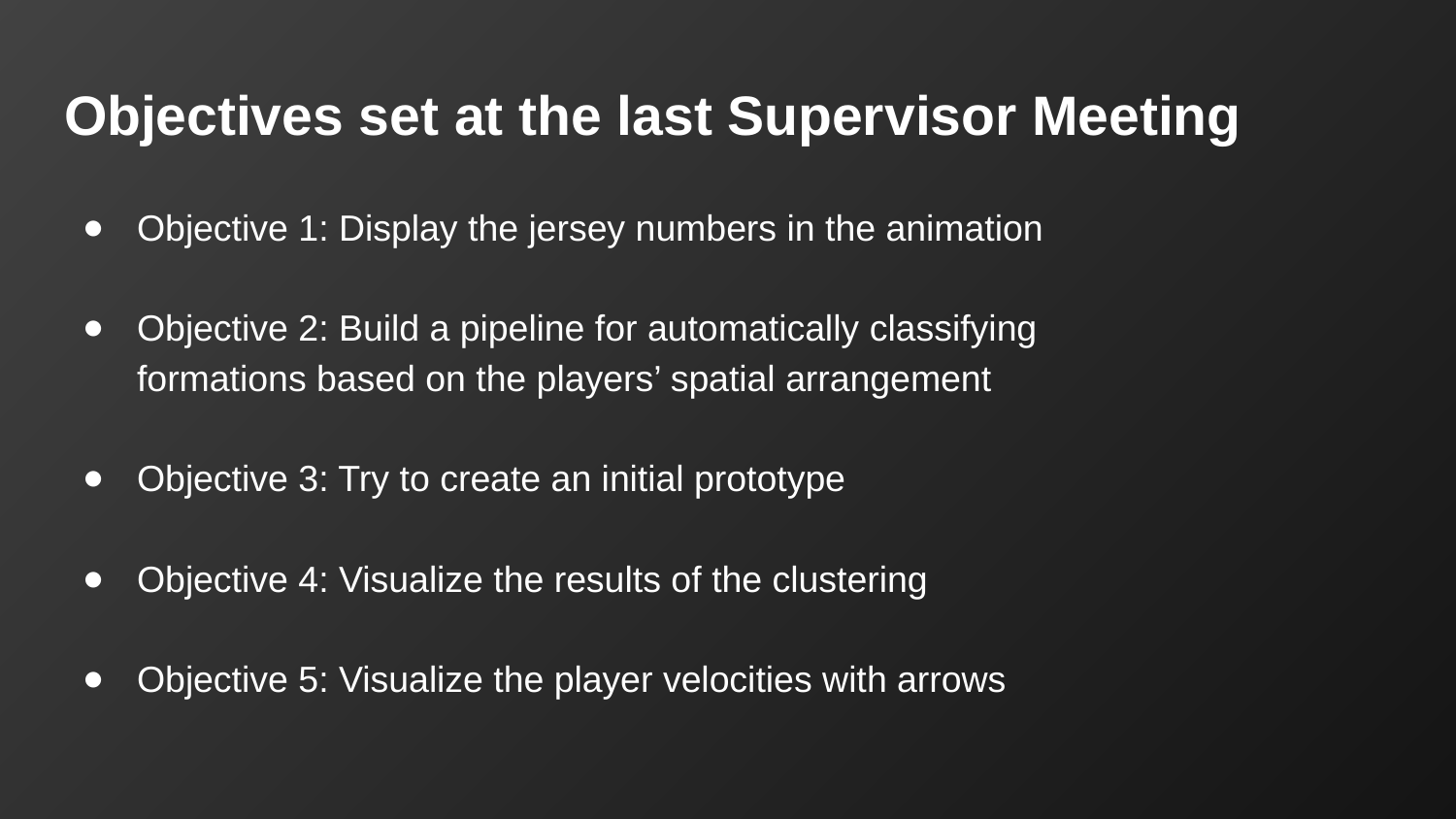

# Objectives set at the last Supervisor Meeting
Objective 1: Display the jersey numbers in the animation

Objective 2: Build a pipeline for automatically classifying formations based on the players’ spatial arrangement

Objective 3: Try to create an initial prototype

Objective 4: Visualize the results of the clustering

Objective 5: Visualize the player velocities with arrows